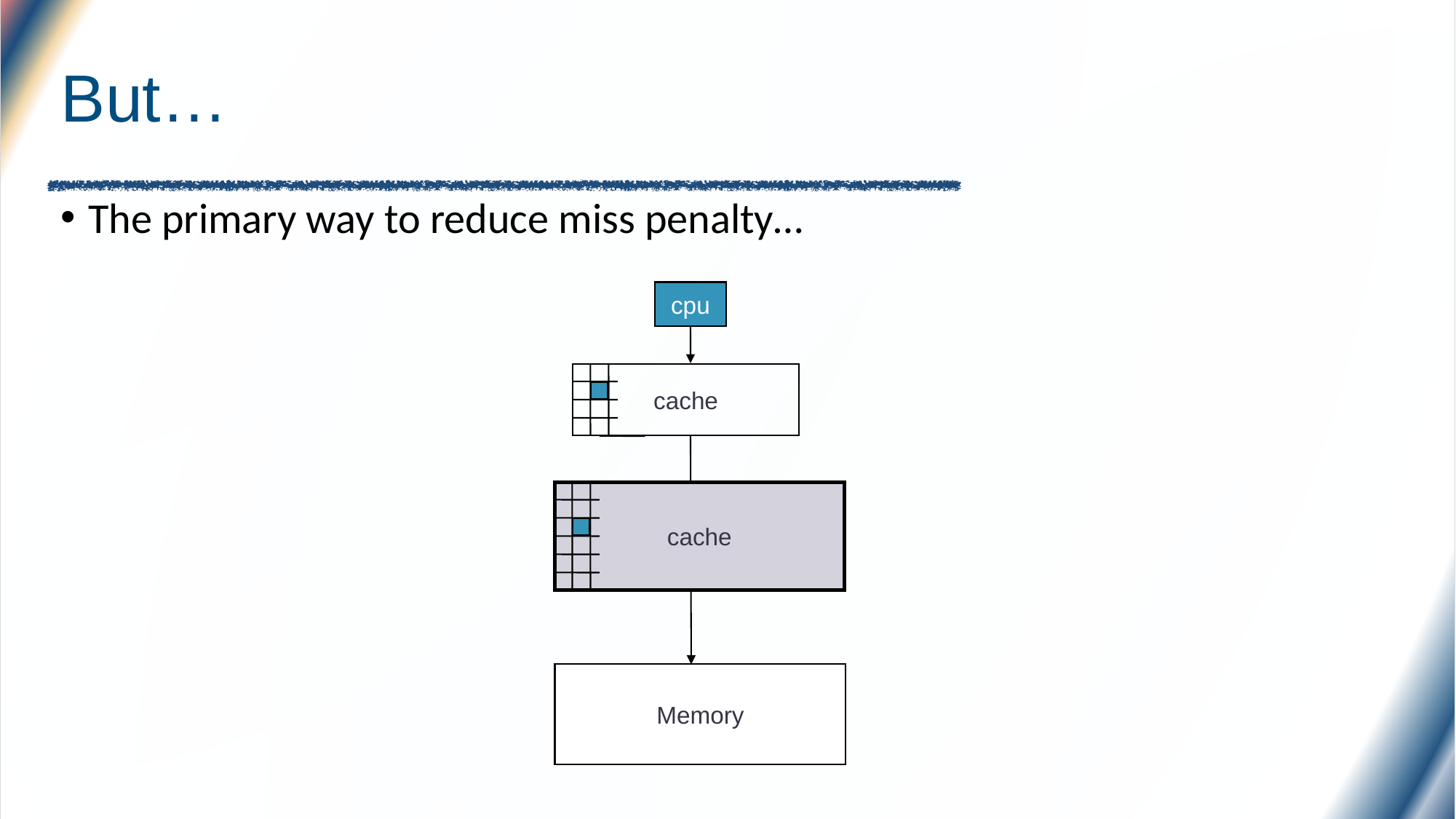

# But…
The primary way to reduce miss penalty…
cpu

cache

cache

Memory